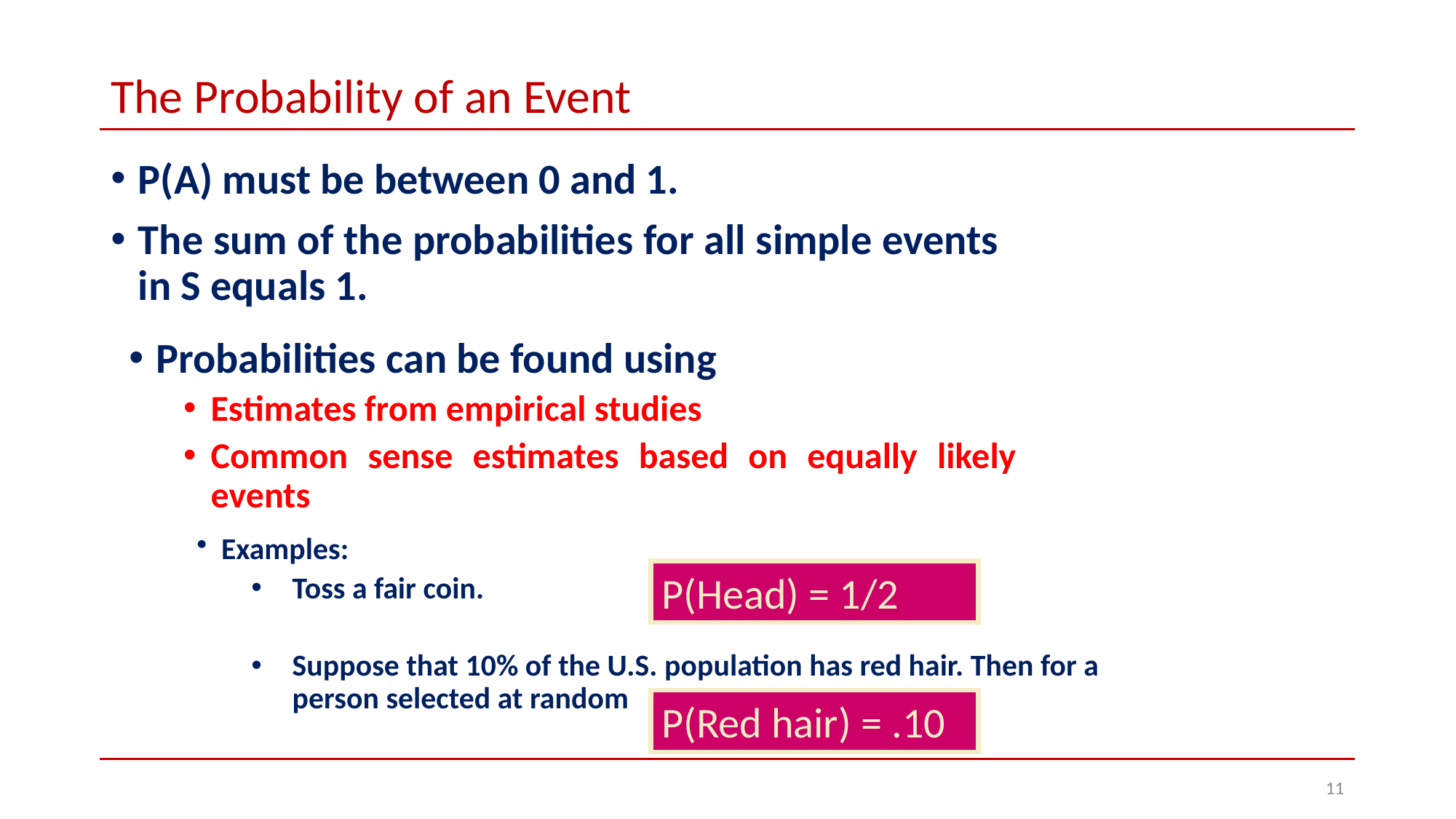

# The Probability of an Event
P(A) must be between 0 and 1.
The sum of the probabilities for all simple events in S equals 1.
Probabilities can be found using
Estimates from empirical studies
Common sense estimates based on equally likely events
  Examples:
Toss a fair coin.

Suppose that 10% of the U.S. population has red hair. Then for a person selected at random
P(Head) = 1/2
P(Red hair) = .10
11